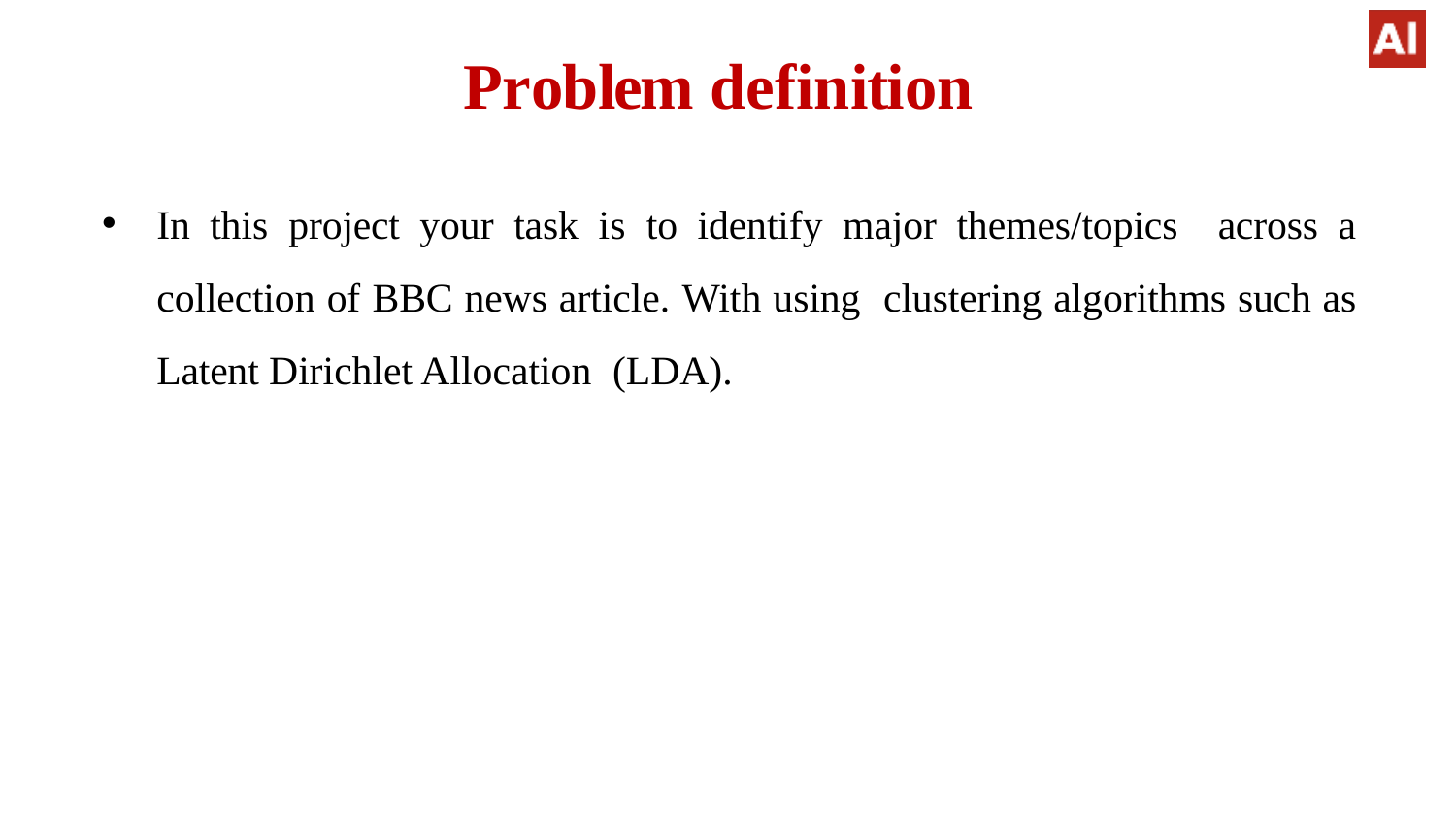

# Problem definition
In this project your task is to identify major themes/topics  across a collection of BBC news article. With using  clustering algorithms such as Latent Dirichlet Allocation  (LDA).